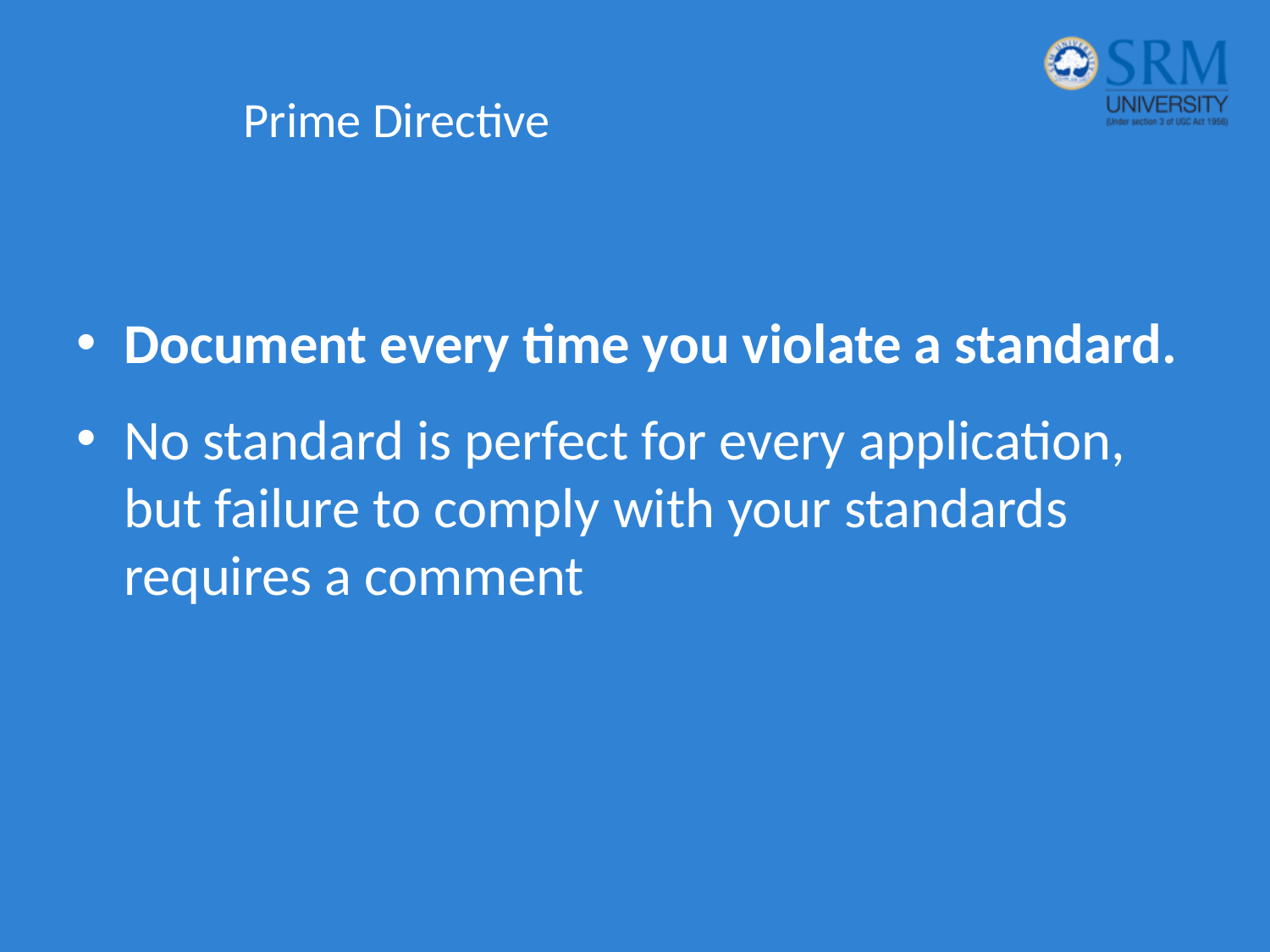

# Prime Directive

Document every time you violate a standard.
No standard is perfect for every application, but failure to comply with your standards requires a comment